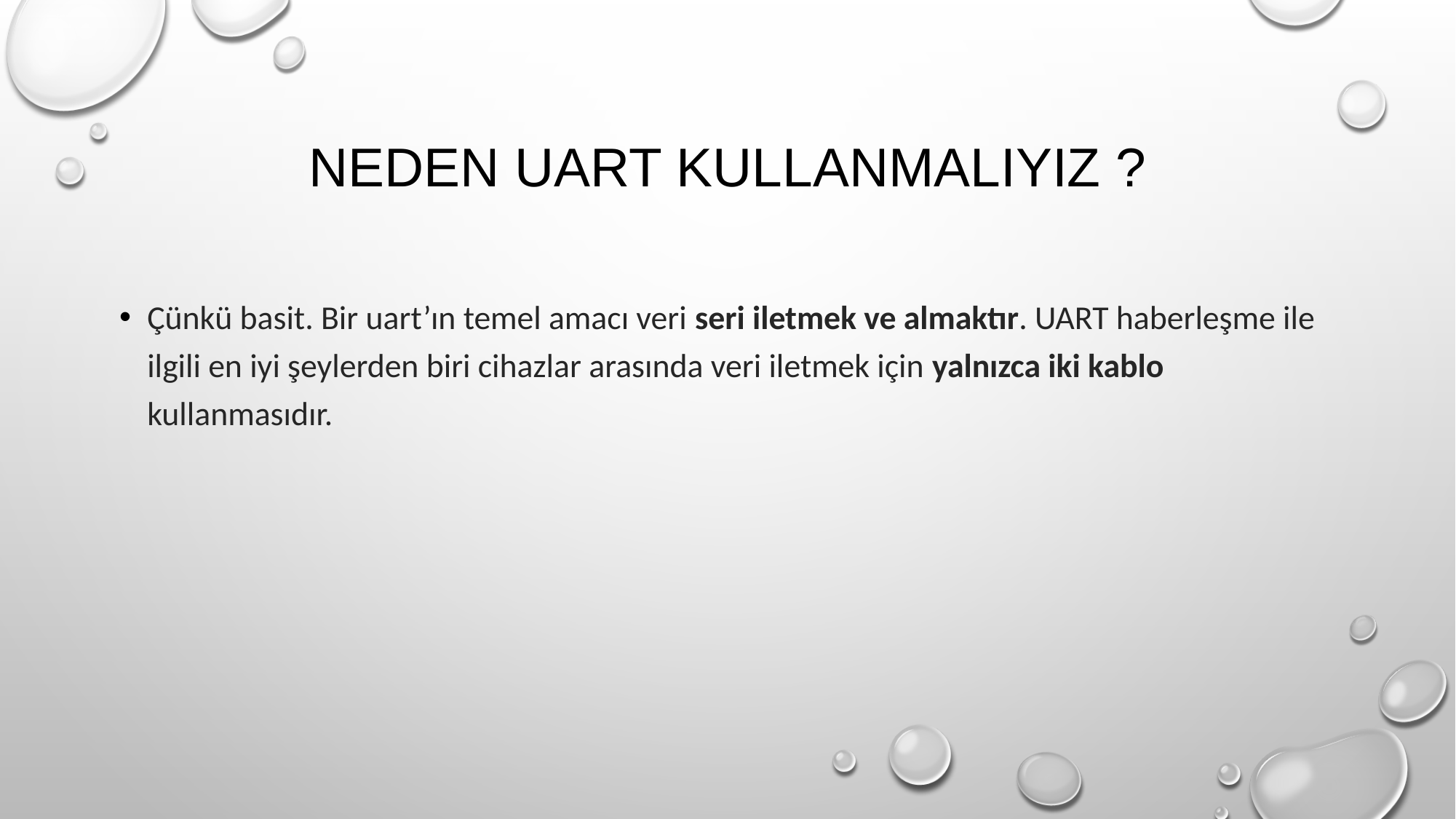

# Neden uart kullanmalıyız ?
Çünkü basit. Bir uart’ın temel amacı veri seri iletmek ve almaktır. UART haberleşme ile ilgili en iyi şeylerden biri cihazlar arasında veri iletmek için yalnızca iki kablo kullanmasıdır.